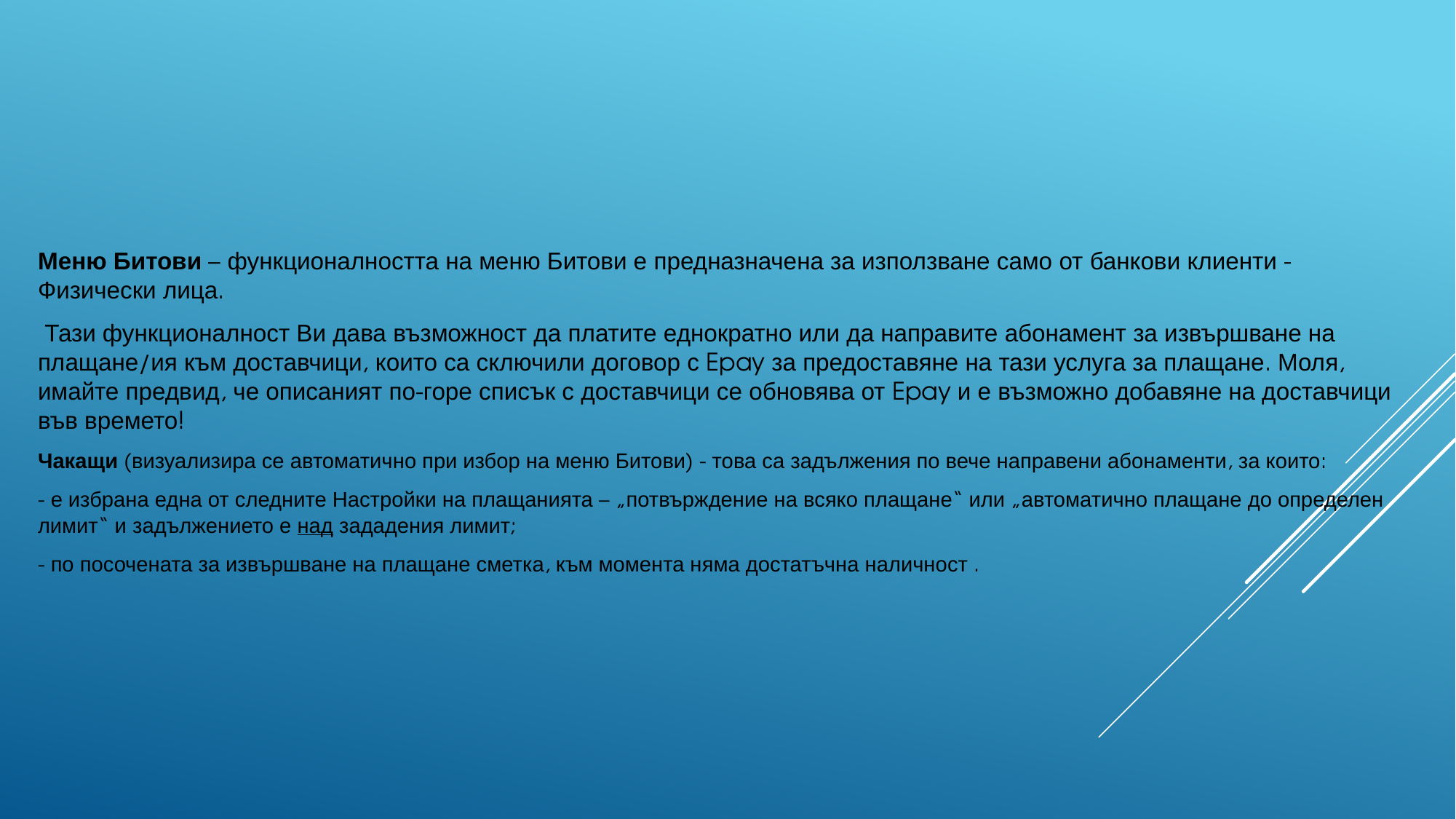

Меню Битови – функционалността на меню Битови е предназначена за използване само от банкови клиенти - Физически лица.
 Тази функционалност Ви дава възможност да платите еднократно или да направите абонамент за извършване на плащане/ия към доставчици, които са сключили договор с Epay за предоставяне на тази услуга за плащане. Моля, имайте предвид, че описаният по-горе списък с доставчици се обновява от Epay и е възможно добавяне на доставчици във времето!
Чакащи (визуализира се автоматично при избор на меню Битови) - това са задължения по вече направени абонаменти, за които:
- е избрана една от следните Настройки на плащанията – „потвърждение на всяко плащане“ или „автоматично плащане до определен лимит“ и задължението е над зададения лимит;
- по посочената за извършване на плащане сметка, към момента няма достатъчна наличност .